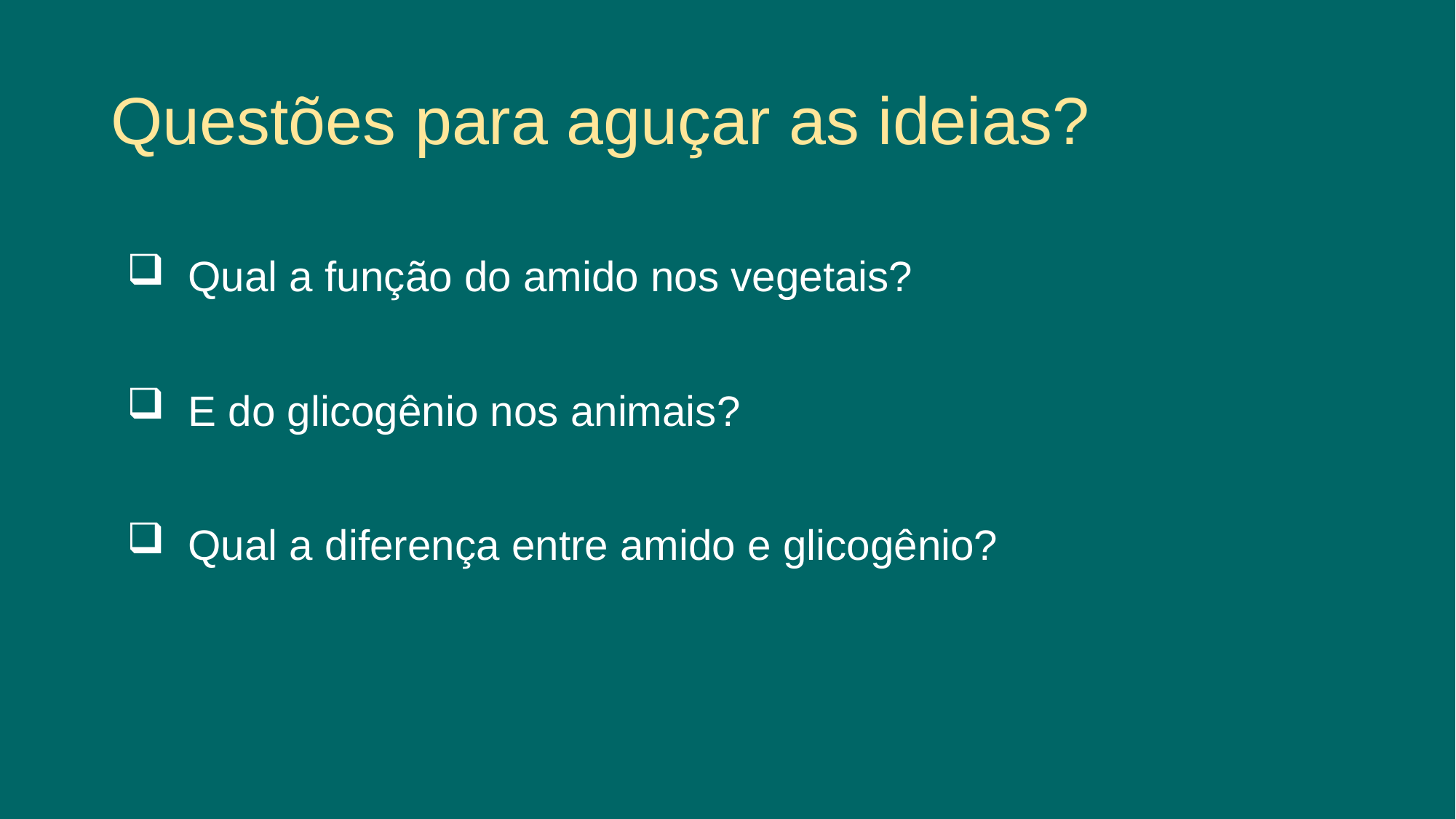

# Questões para aguçar as ideias?
Qual a função do amido nos vegetais?
E do glicogênio nos animais?
Qual a diferença entre amido e glicogênio?